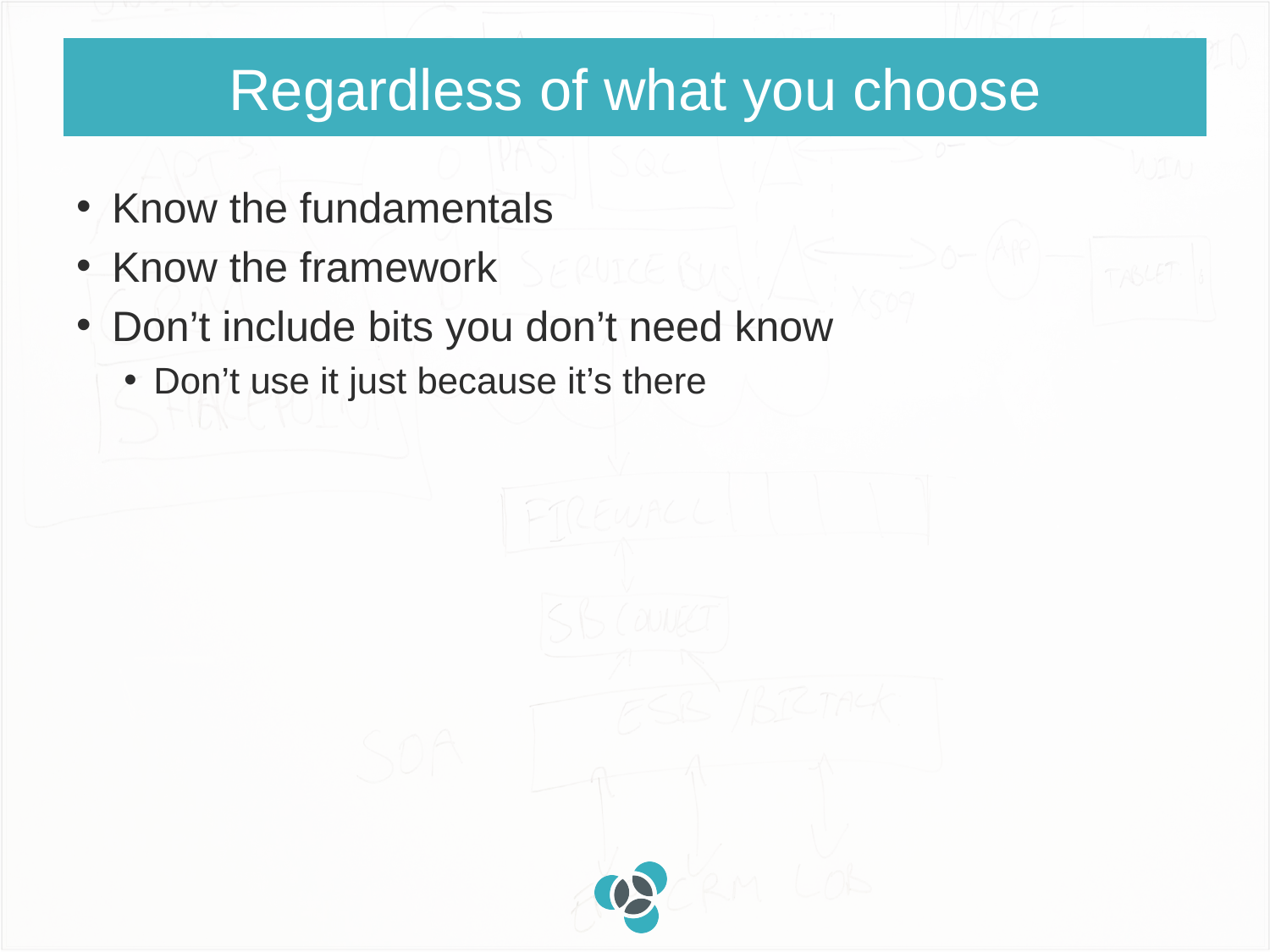

# Regardless of what you choose
Know the fundamentals
Know the framework
Don’t include bits you don’t need know
Don’t use it just because it’s there